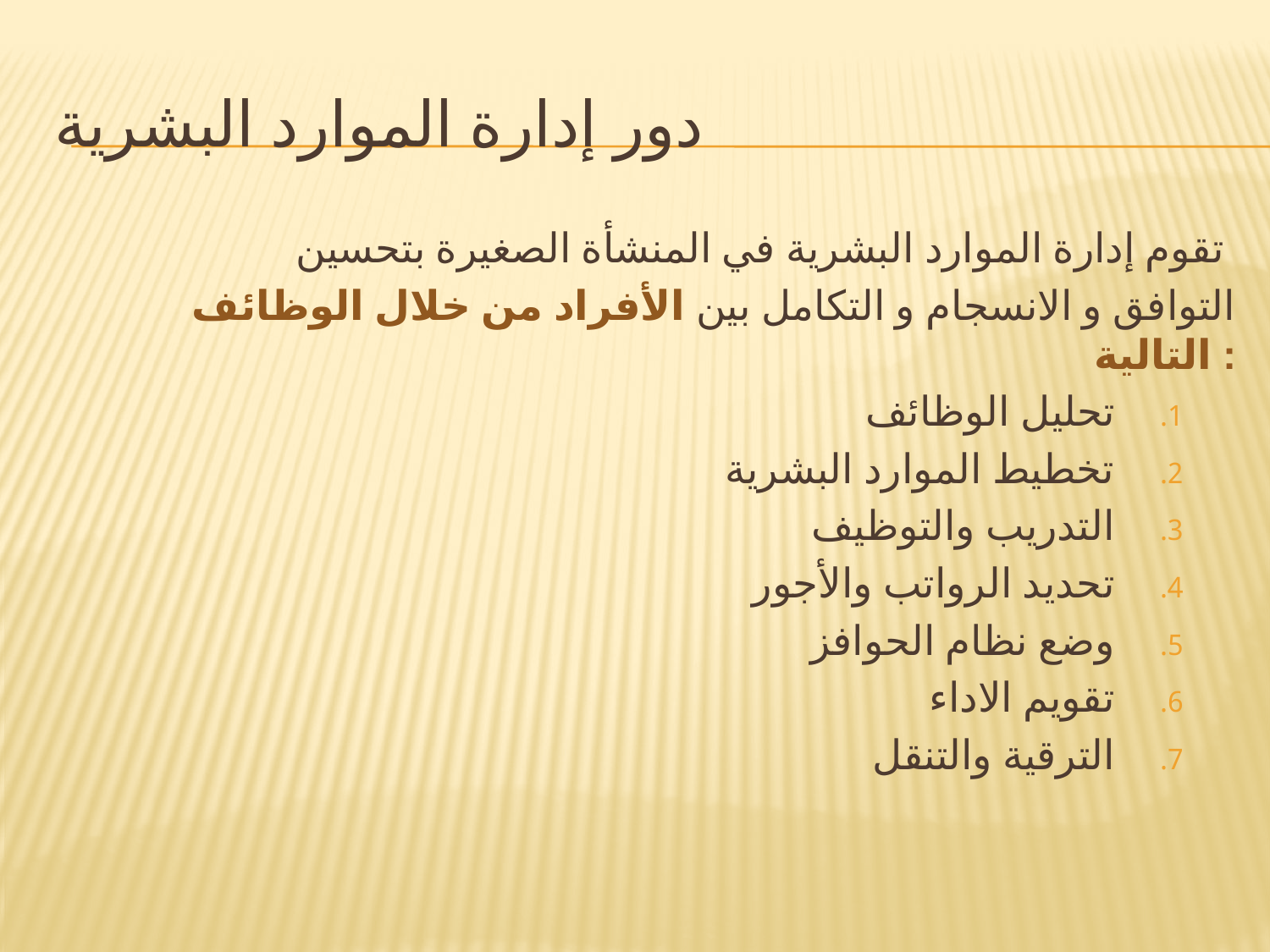

# دور إدارة الموارد البشرية
تقوم إدارة الموارد البشرية في المنشأة الصغيرة بتحسين
التوافق و الانسجام و التكامل بين الأفراد من خلال الوظائف التالية :
تحليل الوظائف
تخطيط الموارد البشرية
التدريب والتوظيف
تحديد الرواتب والأجور
وضع نظام الحوافز
تقويم الاداء
الترقية والتنقل